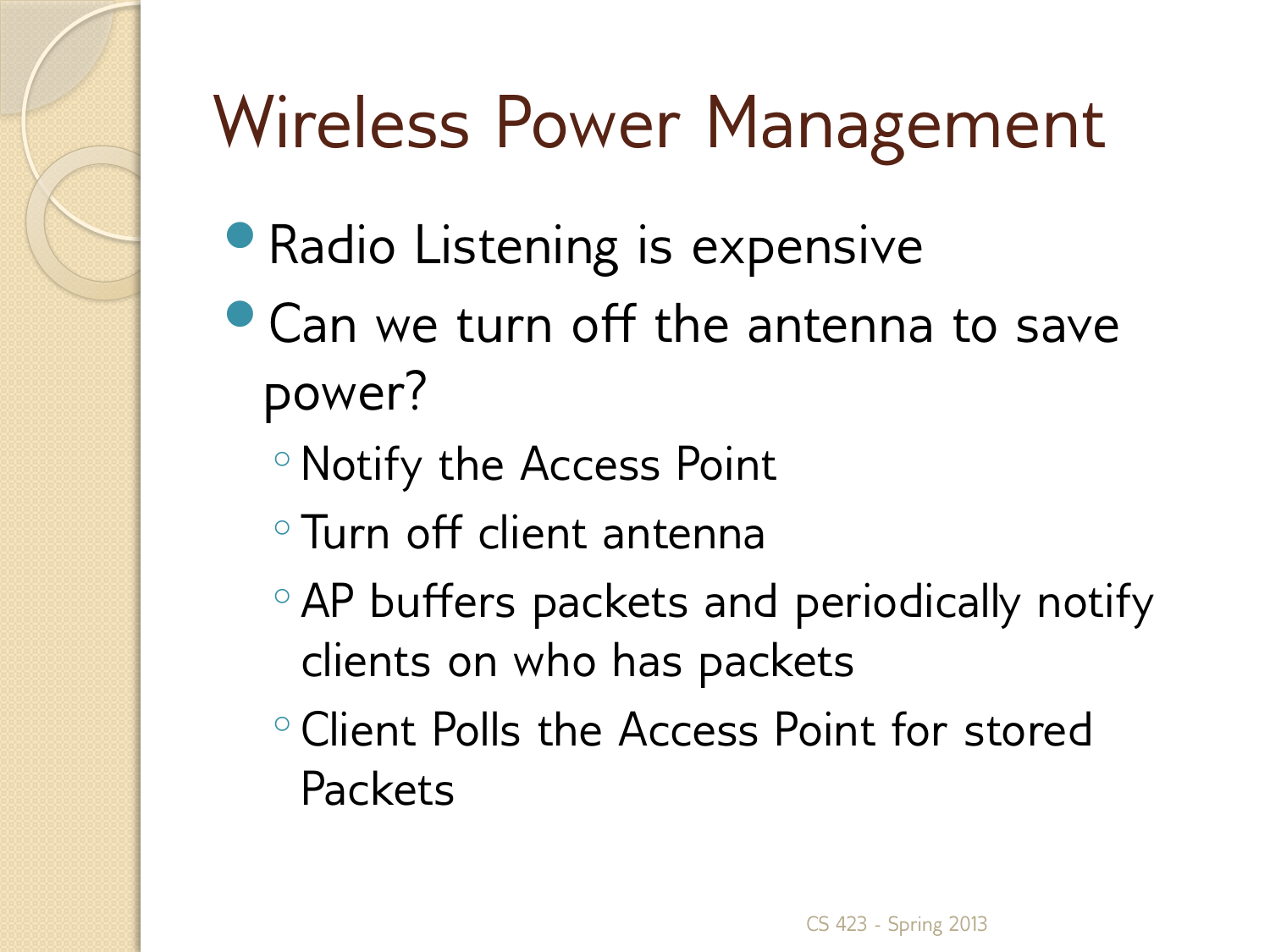

# Wireless Power Management
Radio Listening is expensive
Can we turn off the antenna to save power?
Notify the Access Point
Turn off client antenna
AP buffers packets and periodically notify clients on who has packets
Client Polls the Access Point for stored Packets
CS 423 - Spring 2013